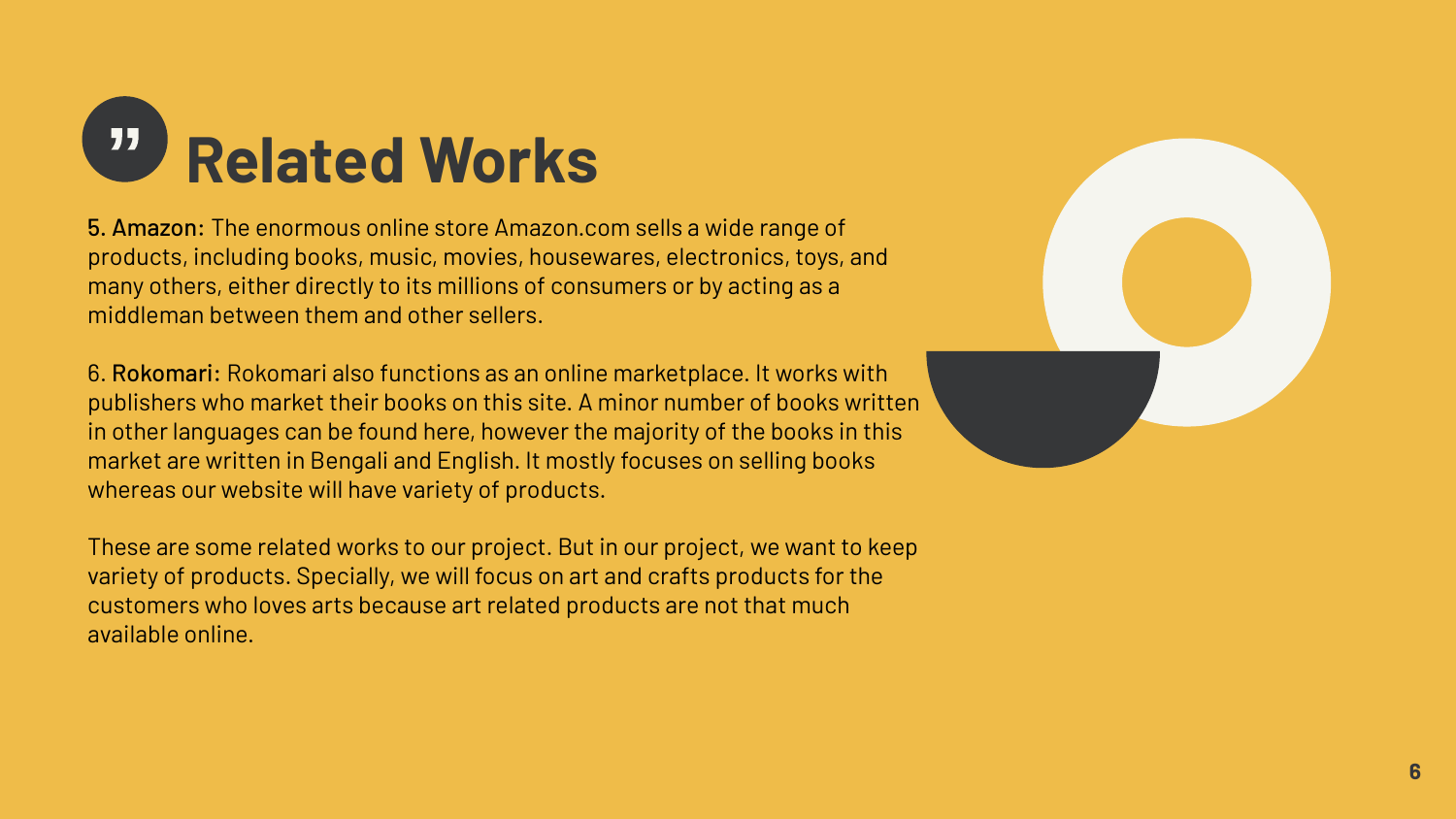

Related Works
5. Amazon: The enormous online store Amazon.com sells a wide range of products, including books, music, movies, housewares, electronics, toys, and many others, either directly to its millions of consumers or by acting as a middleman between them and other sellers.

6. Rokomari: Rokomari also functions as an online marketplace. It works with publishers who market their books on this site. A minor number of books written in other languages can be found here, however the majority of the books in this market are written in Bengali and English. It mostly focuses on selling books whereas our website will have variety of products.

These are some related works to our project. But in our project, we want to keep variety of products. Specially, we will focus on art and crafts products for the customers who loves arts because art related products are not that much available online.

6